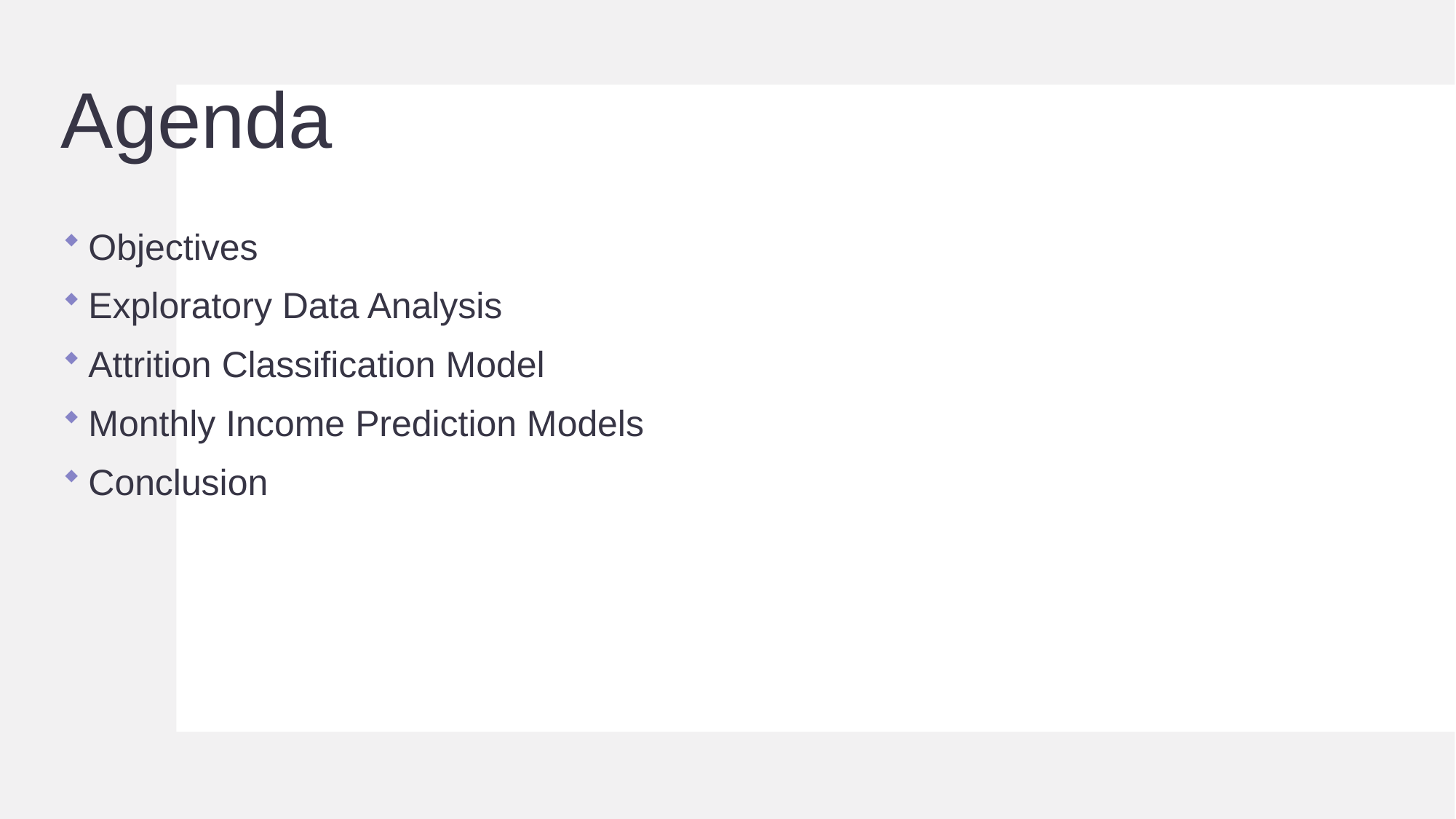

# Agenda
Objectives
Exploratory Data Analysis
Attrition Classification Model
Monthly Income Prediction Models
Conclusion